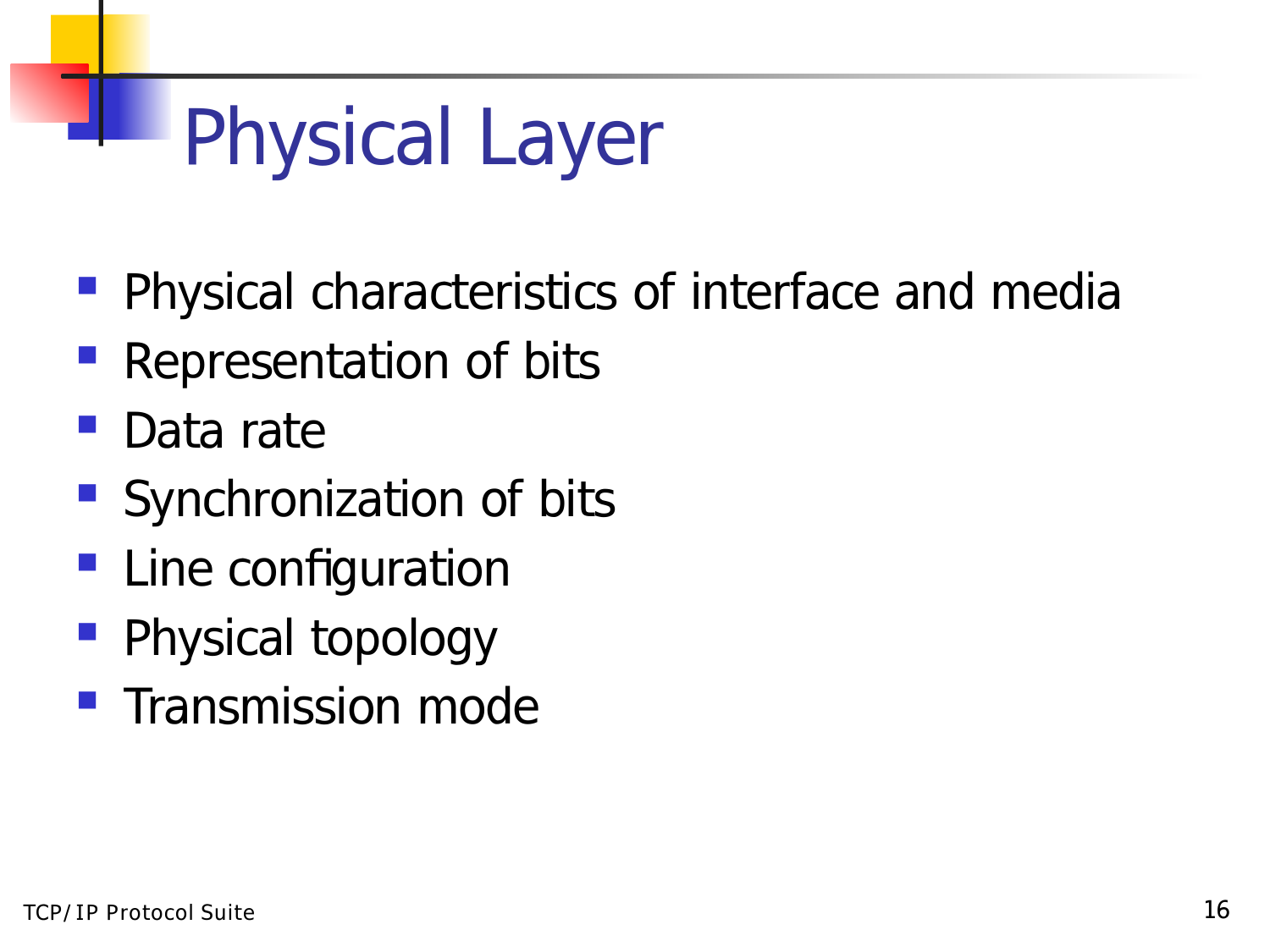

# Physical Layer
Physical characteristics of interface and media
Representation of bits
Data rate
Synchronization of bits
Line configuration
Physical topology
Transmission mode
16
TCP/IP Protocol Suite